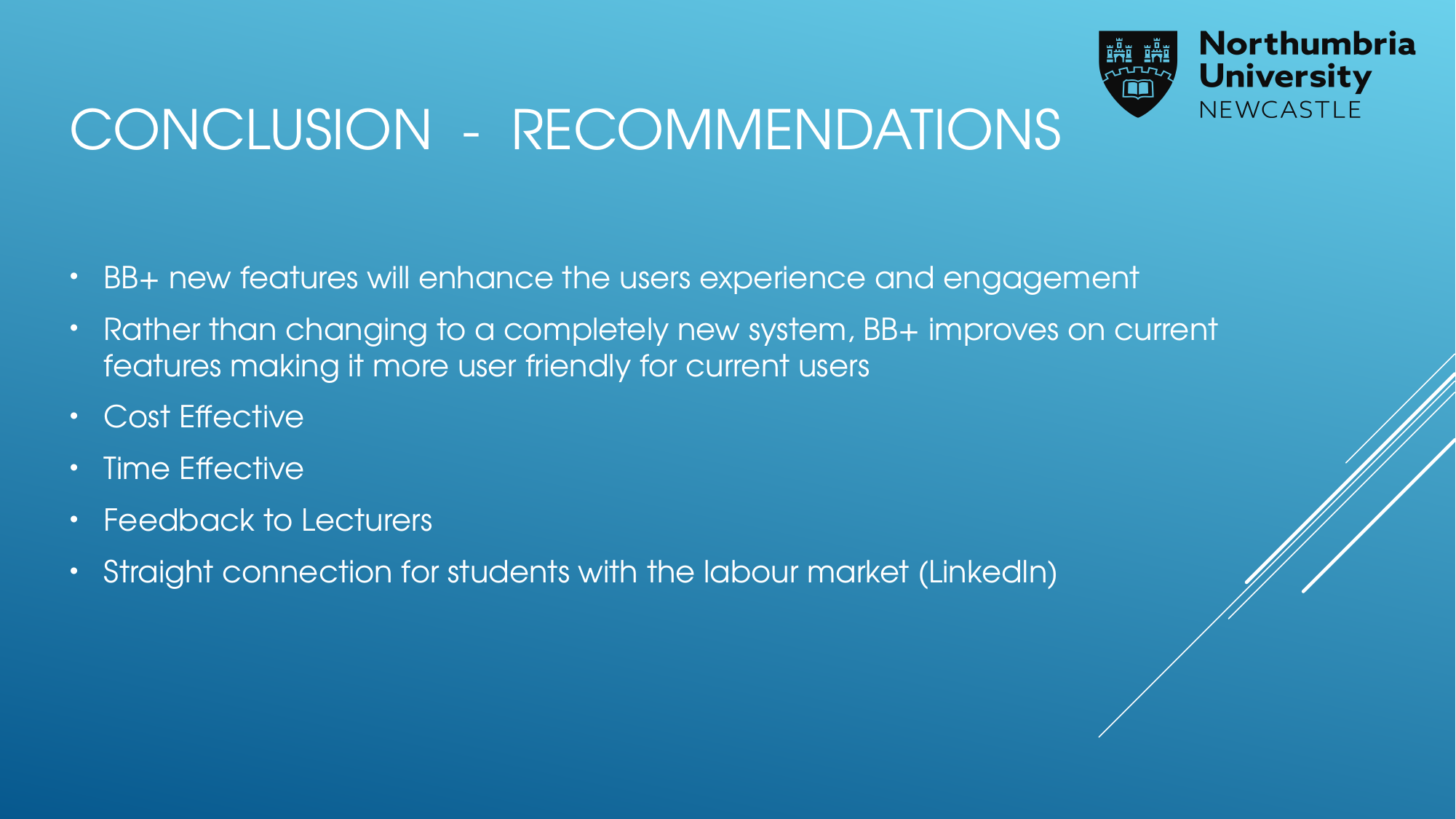

# Conclusion  -  recommendations
BB+ new features will enhance the users experience and engagement
Rather than changing to a completely new system, BB+ improves on current features making it more user friendly for current users
Cost Effective
Time Effective
Feedback to Lecturers
Straight connection for students with the labour market (LinkedIn)